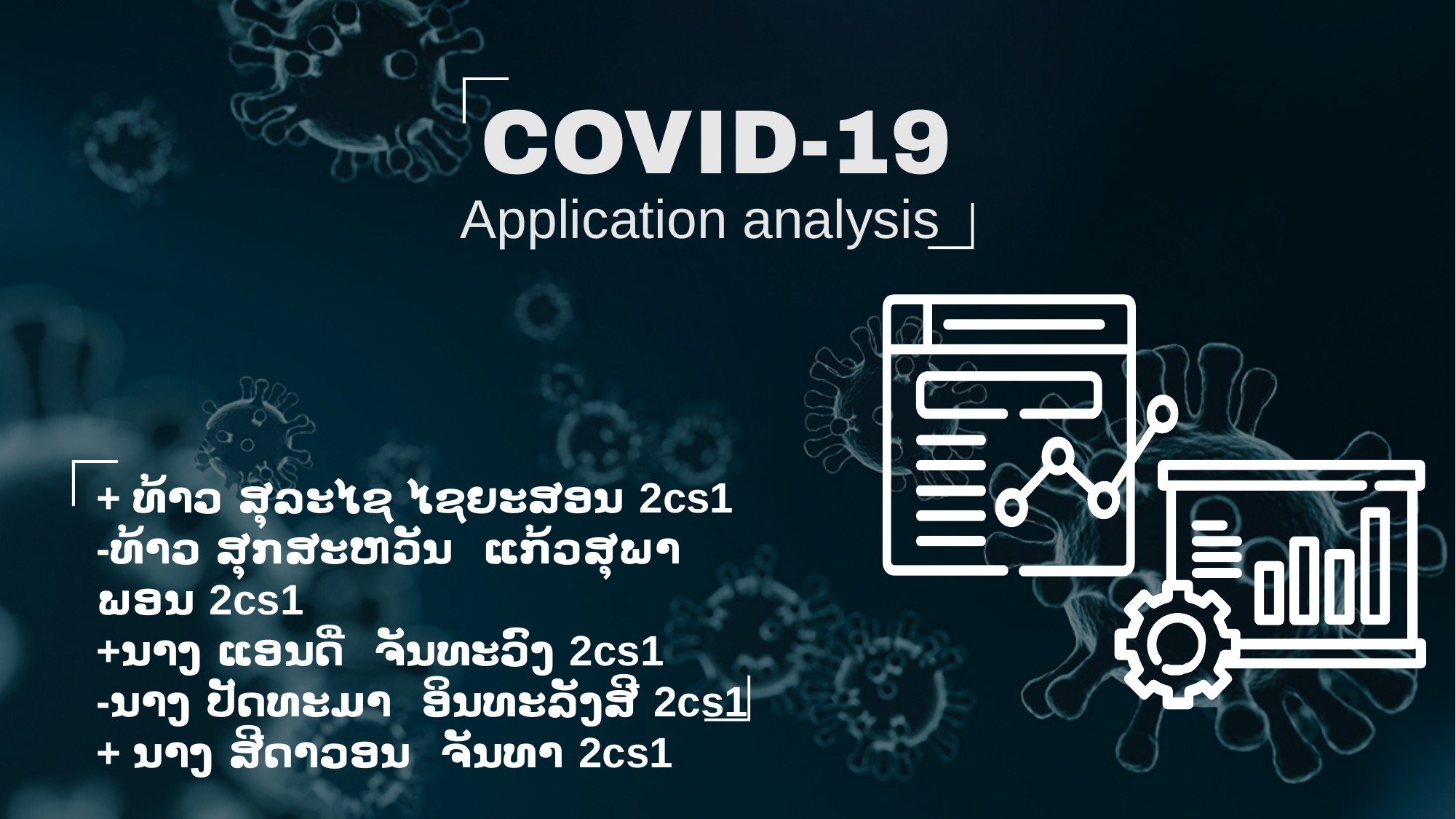

# COVID-19

Application analysis

+ ທ້າວ ສຸລະໄຊ ໄຊຍະສອນ 2cs1
-ທ້າວ ສຸກສະຫວັນ  ແກ້ວສຸພາພອນ 2cs1
+ນາງ ແອນດີ່  ຈັນທະວົງ 2cs1
-ນາງ ປັດທະມາ  ອິນທະລັງສີ 2cs1
+ ນາງ ສີດາວອນ  ຈັນທາ 2cs1